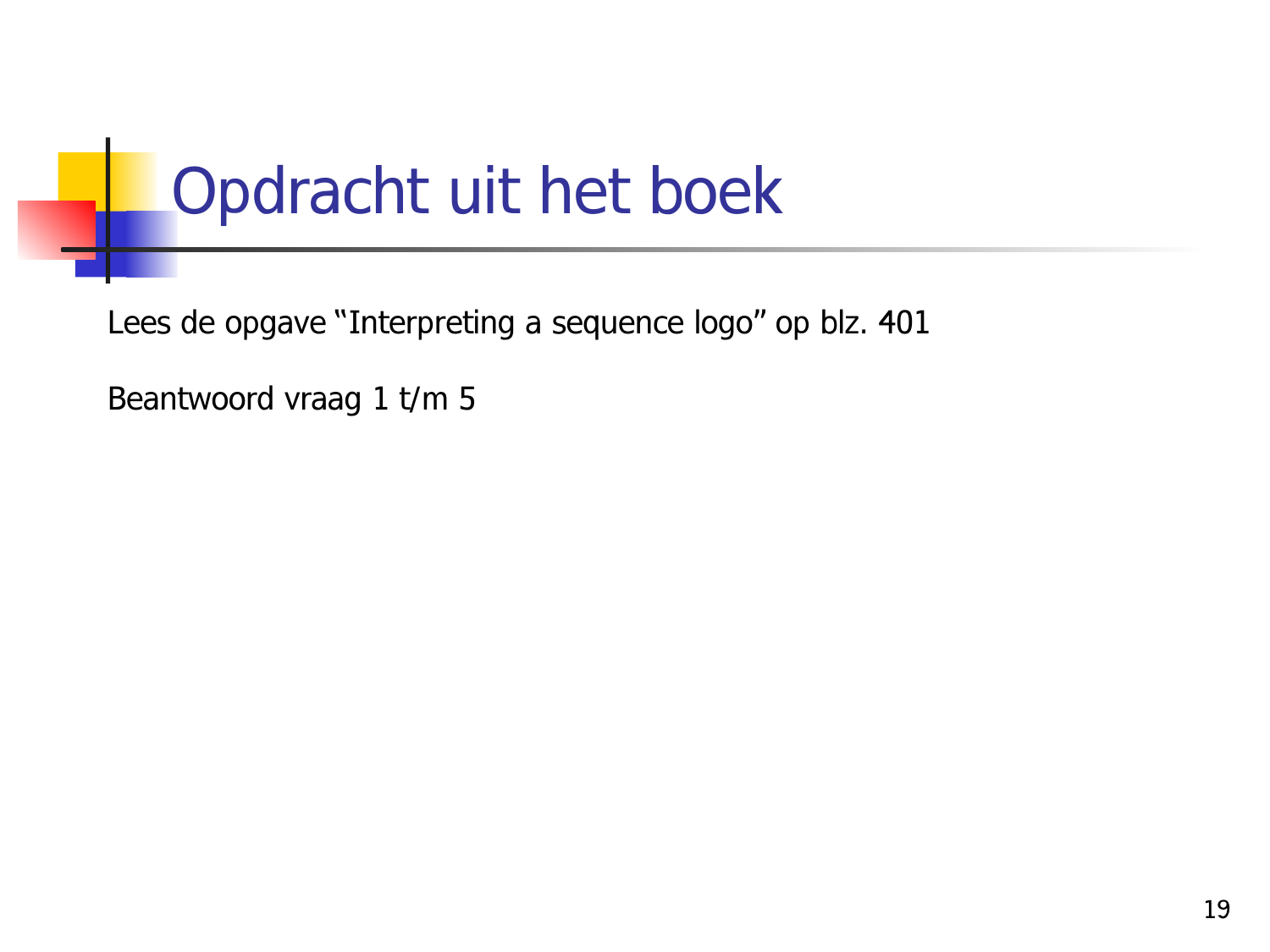

# Opdracht uit het boek
Lees de opgave “Interpreting a sequence logo” op blz. 401

Beantwoord vraag 1 t/m 5

19